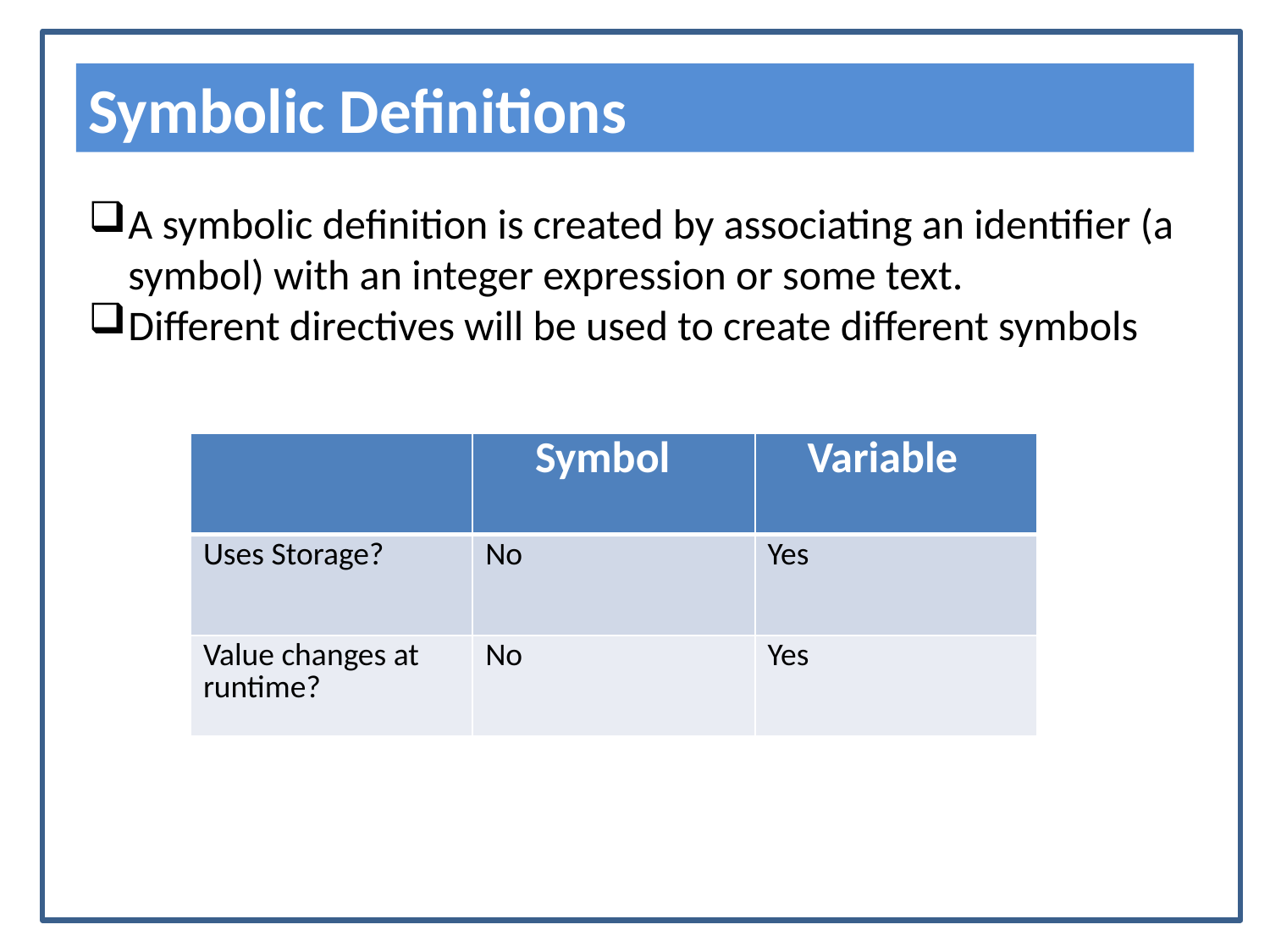

Symbolic Definitions
A symbolic definition is created by associating an identifier (a symbol) with an integer expression or some text.
Different directives will be used to create different symbols
|  | Symbol | Variable |
| --- | --- | --- |
| Uses Storage? | No | Yes |
| Value changes at runtime? | No | Yes |